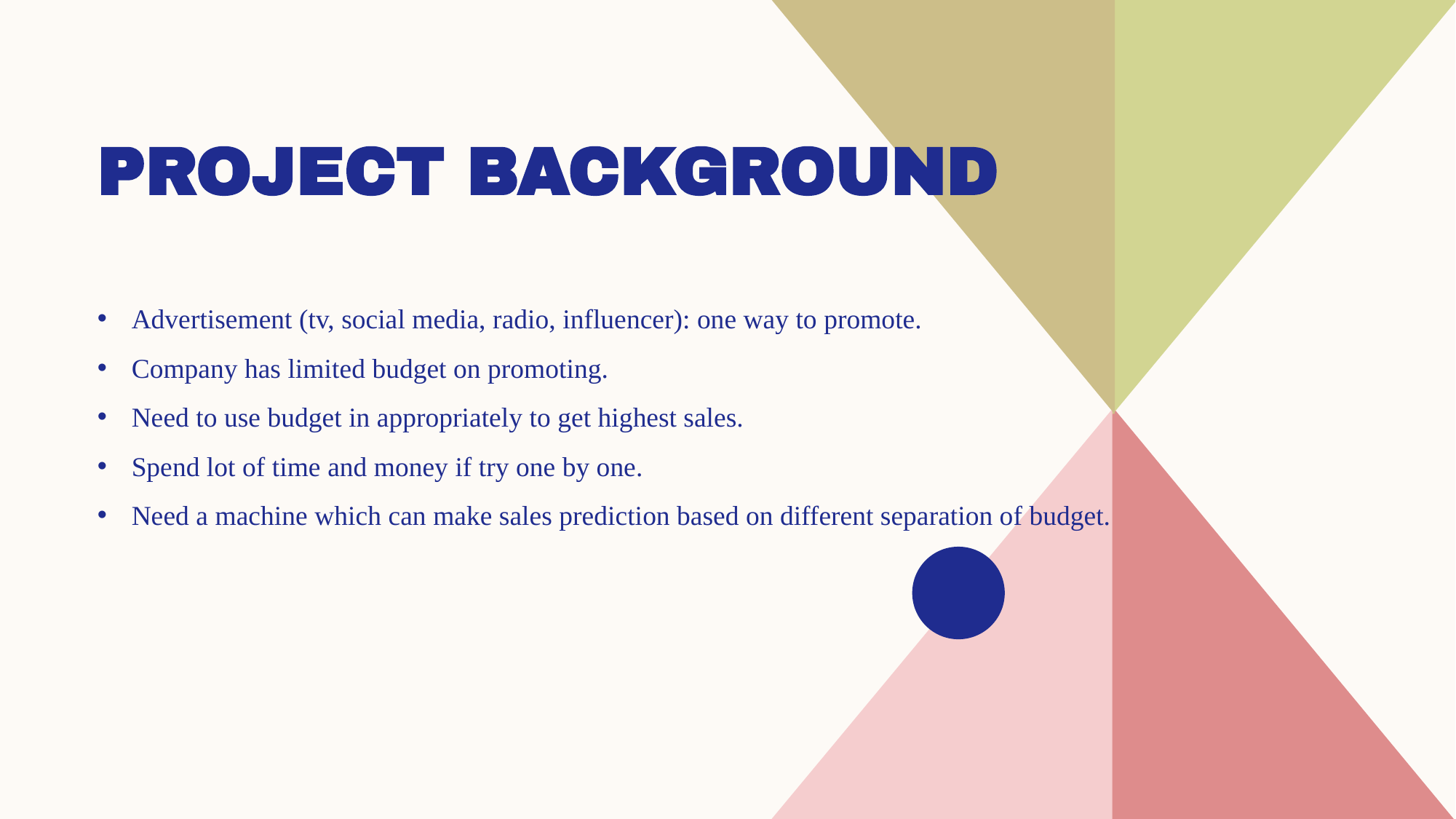

# Project background
Advertisement (tv, social media, radio, influencer): one way to promote.
Company has limited budget on promoting.
Need to use budget in appropriately to get highest sales.
Spend lot of time and money if try one by one.
Need a machine which can make sales prediction based on different separation of budget.